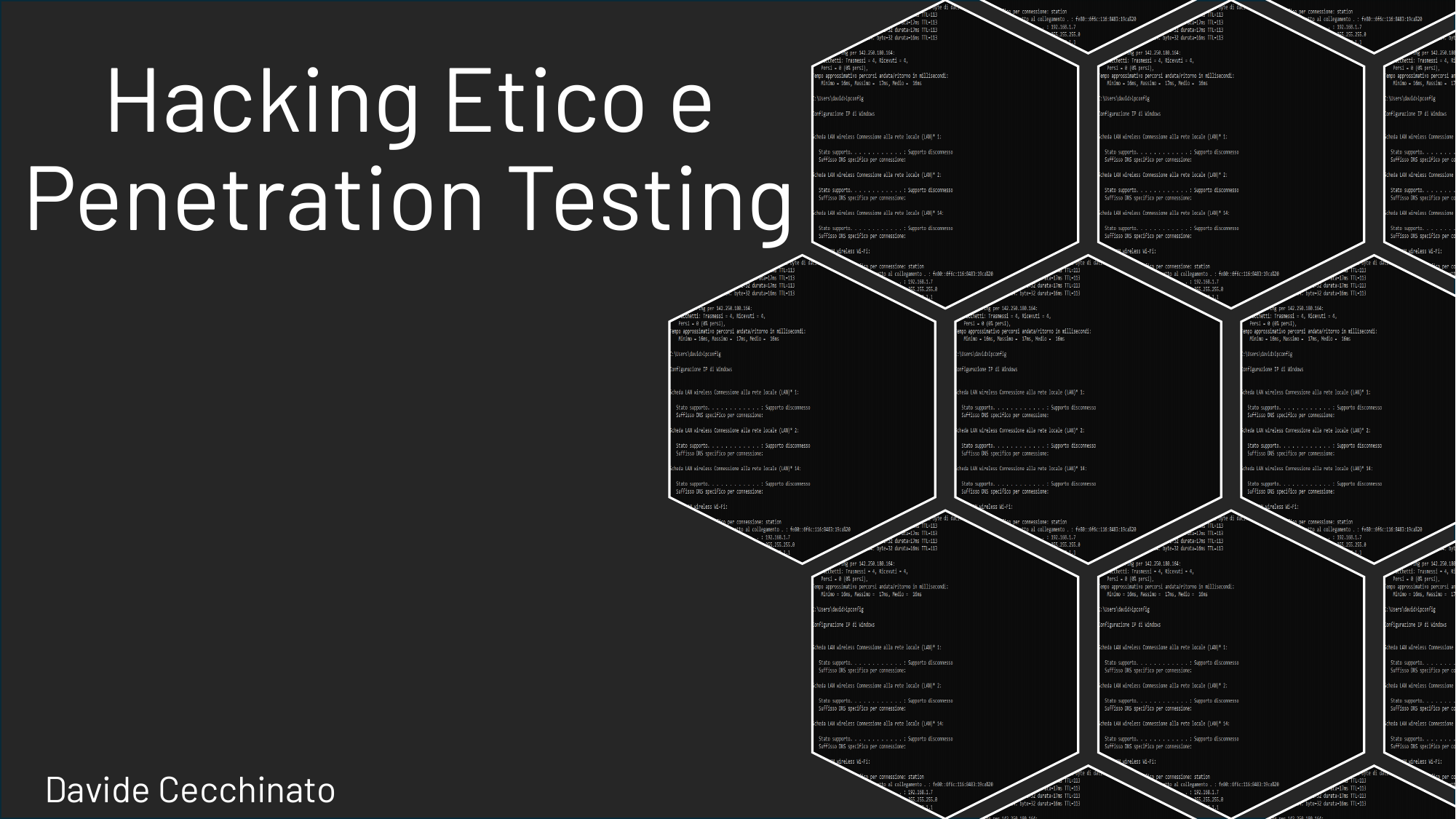

# Hacking Etico e Penetration Testing
Esfiltrazione

Dnscat 2

Report

OpenVAS

Scansione

Nmap
Wireshark
Exploit

Hydra
SQLmap
Ricognizione

Recon –ng
Maltego
Davide Cecchinato